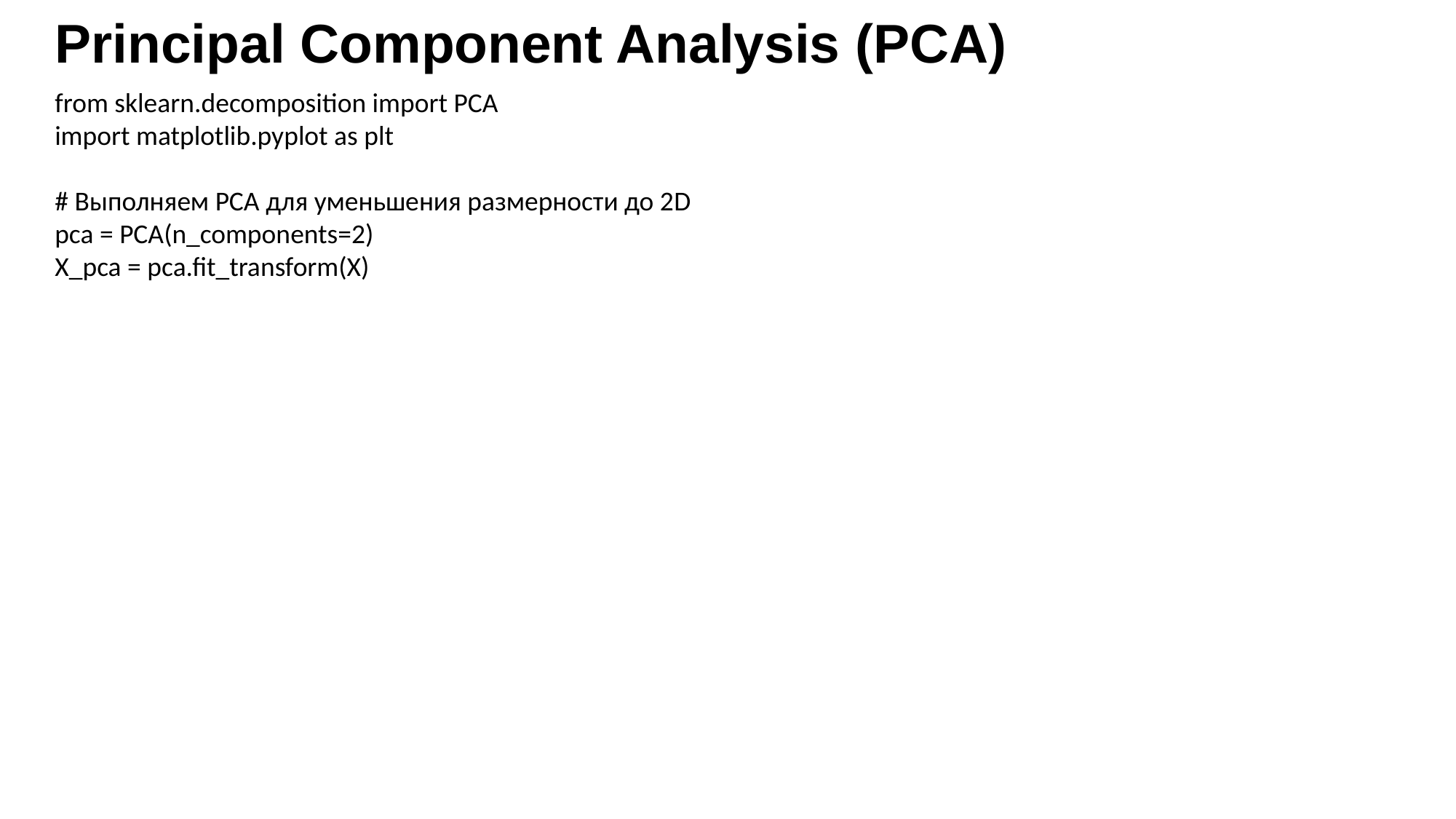

# Principal Component Analysis (PCA)
from sklearn.decomposition import PCA
import matplotlib.pyplot as plt

# Выполняем PCA для уменьшения размерности до 2D
pca = PCA(n_components=2)
X_pca = pca.fit_transform(X)